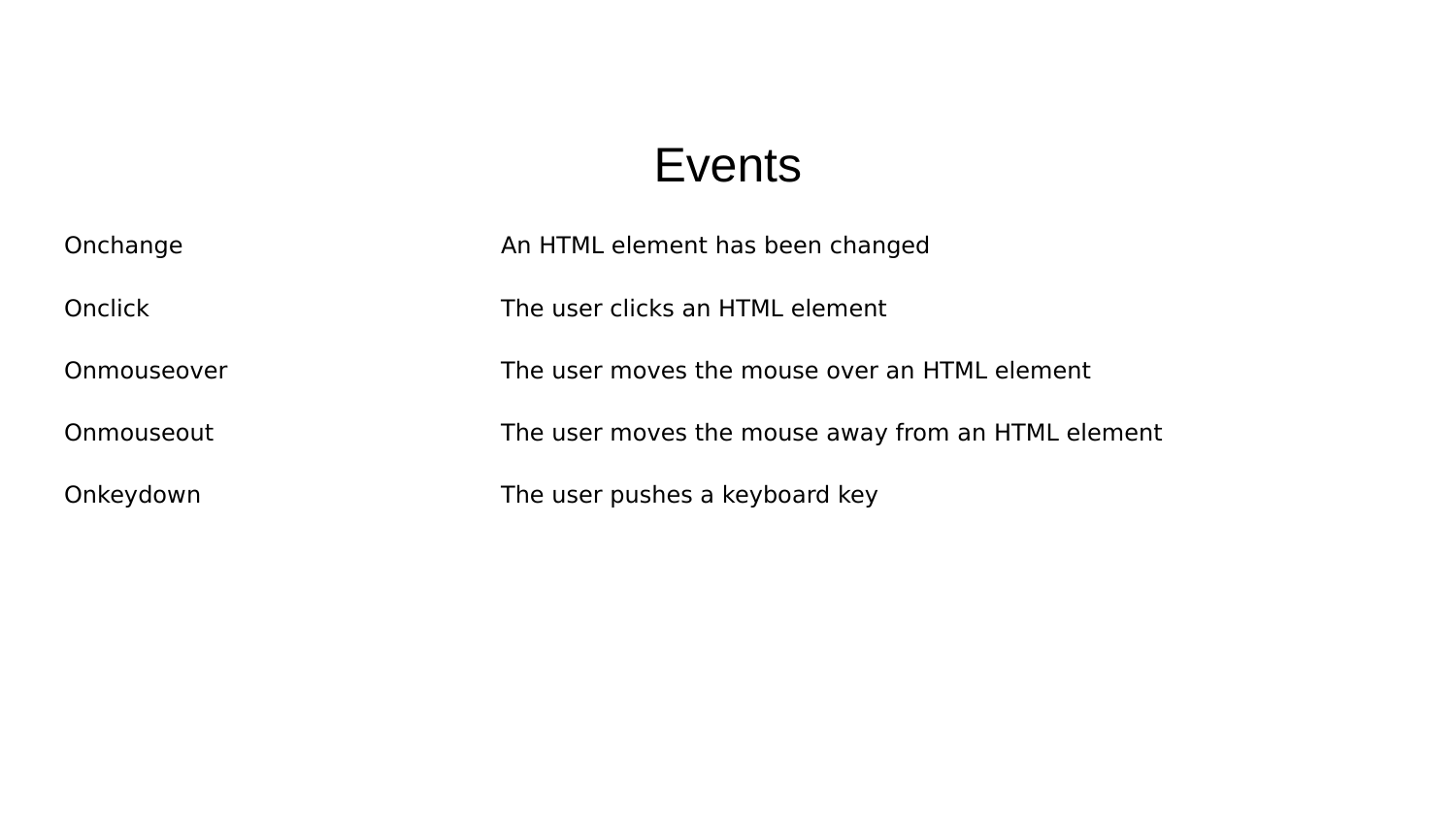

# Events
Onchange			An HTML element has been changed
Onclick			The user clicks an HTML element
Onmouseover		The user moves the mouse over an HTML element
Onmouseout		The user moves the mouse away from an HTML element
Onkeydown			The user pushes a keyboard key